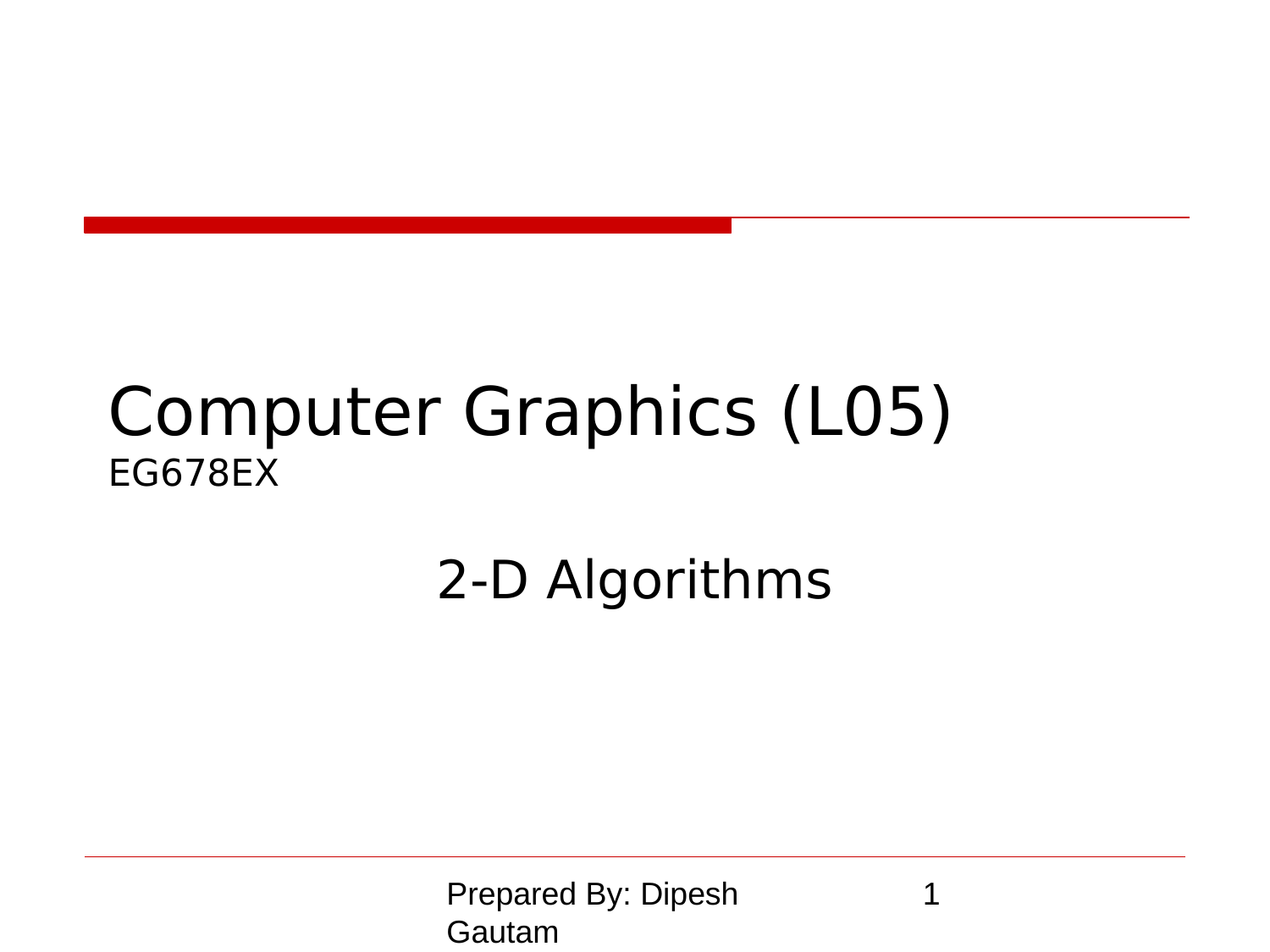

# Computer Graphics (L05) EG678EX
2-D Algorithms
Prepared By: Dipesh Gautam
1